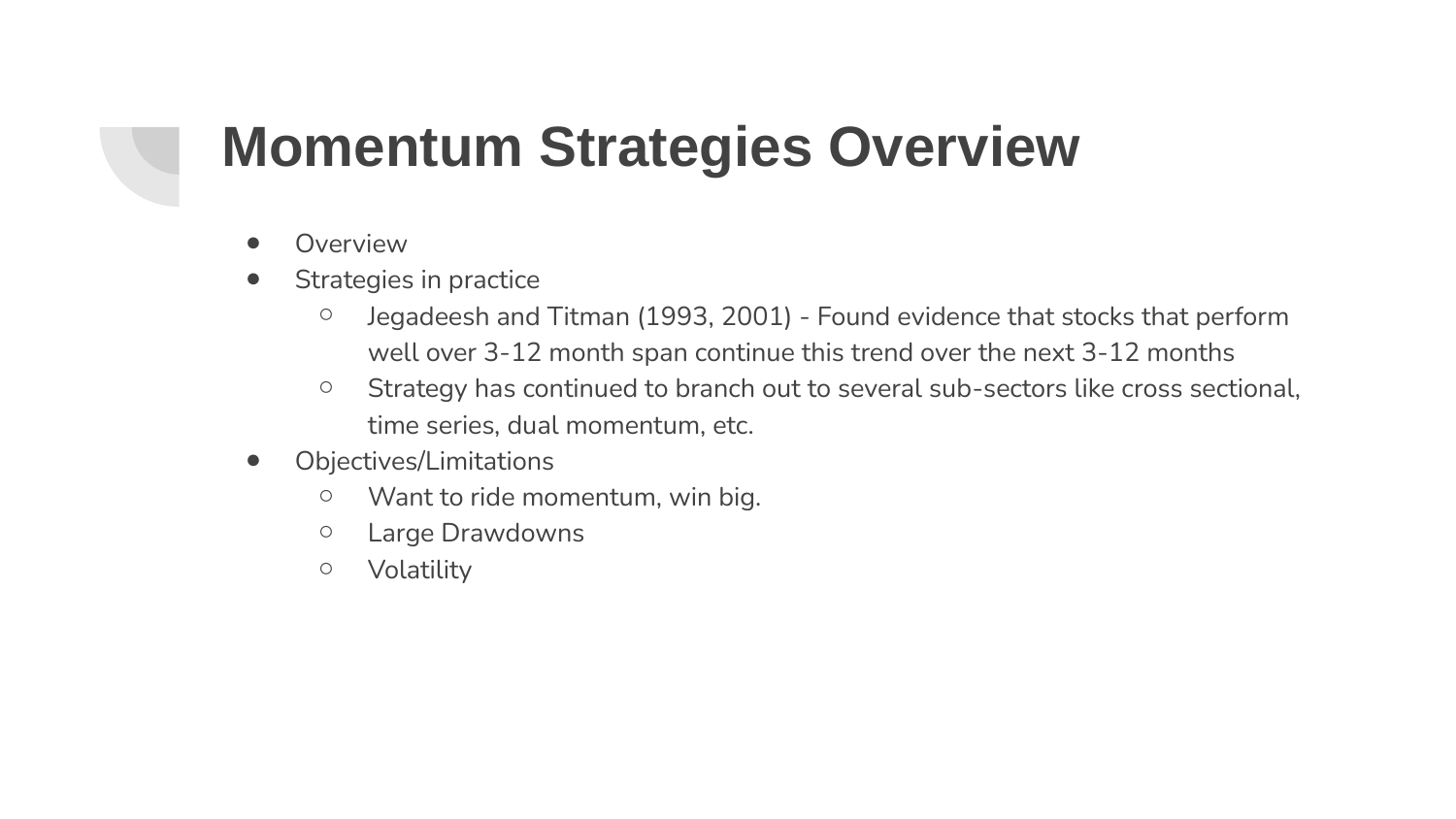

# Momentum Strategies Overview
Overview
Strategies in practice
Jegadeesh and Titman (1993, 2001) - Found evidence that stocks that perform well over 3-12 month span continue this trend over the next 3-12 months
Strategy has continued to branch out to several sub-sectors like cross sectional, time series, dual momentum, etc.
Objectives/Limitations
Want to ride momentum, win big.
Large Drawdowns
Volatility